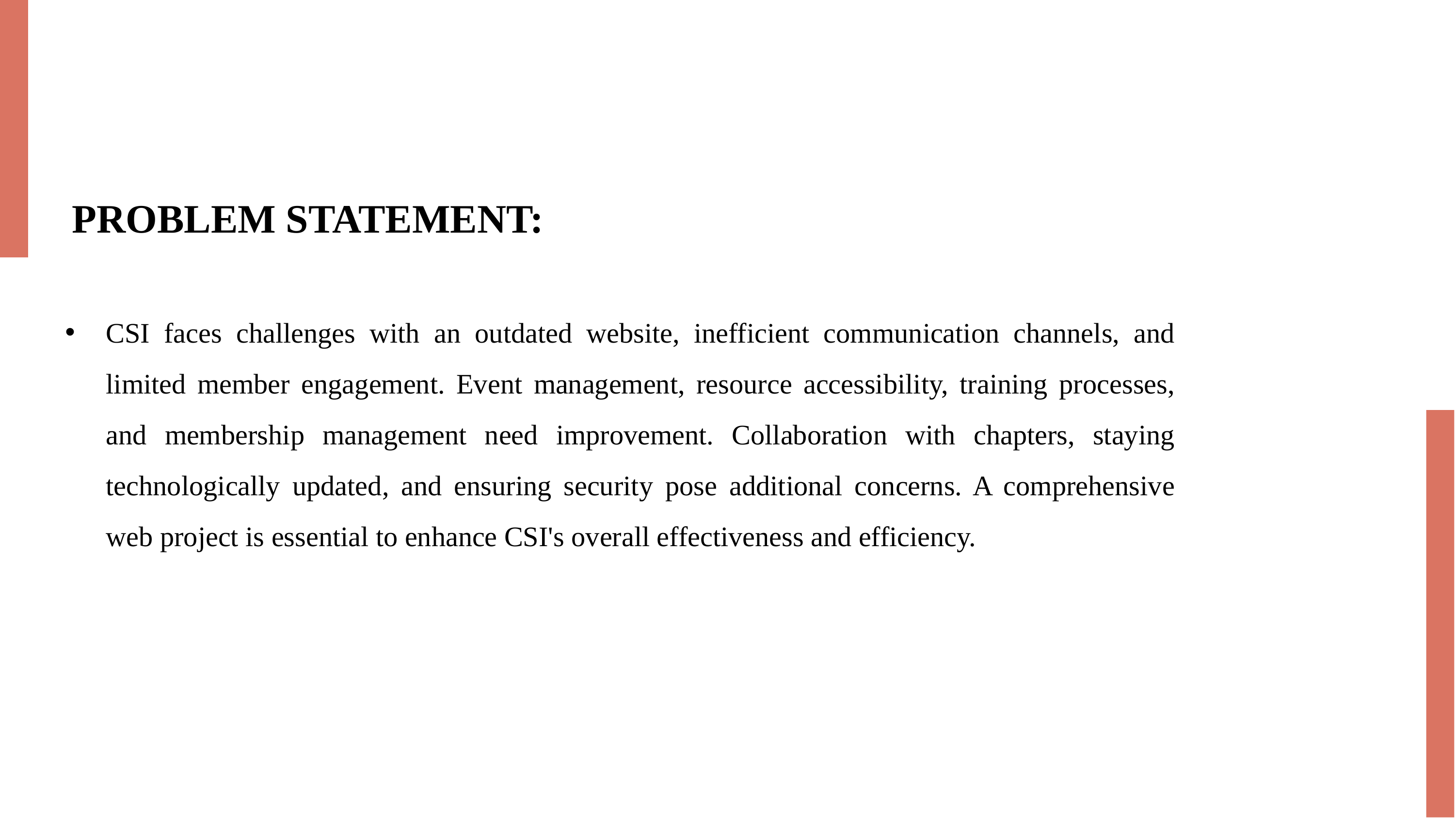

PROBLEM STATEMENT:
CSI faces challenges with an outdated website, inefficient communication channels, and limited member engagement. Event management, resource accessibility, training processes, and membership management need improvement. Collaboration with chapters, staying technologically updated, and ensuring security pose additional concerns. A comprehensive web project is essential to enhance CSI's overall effectiveness and efficiency.